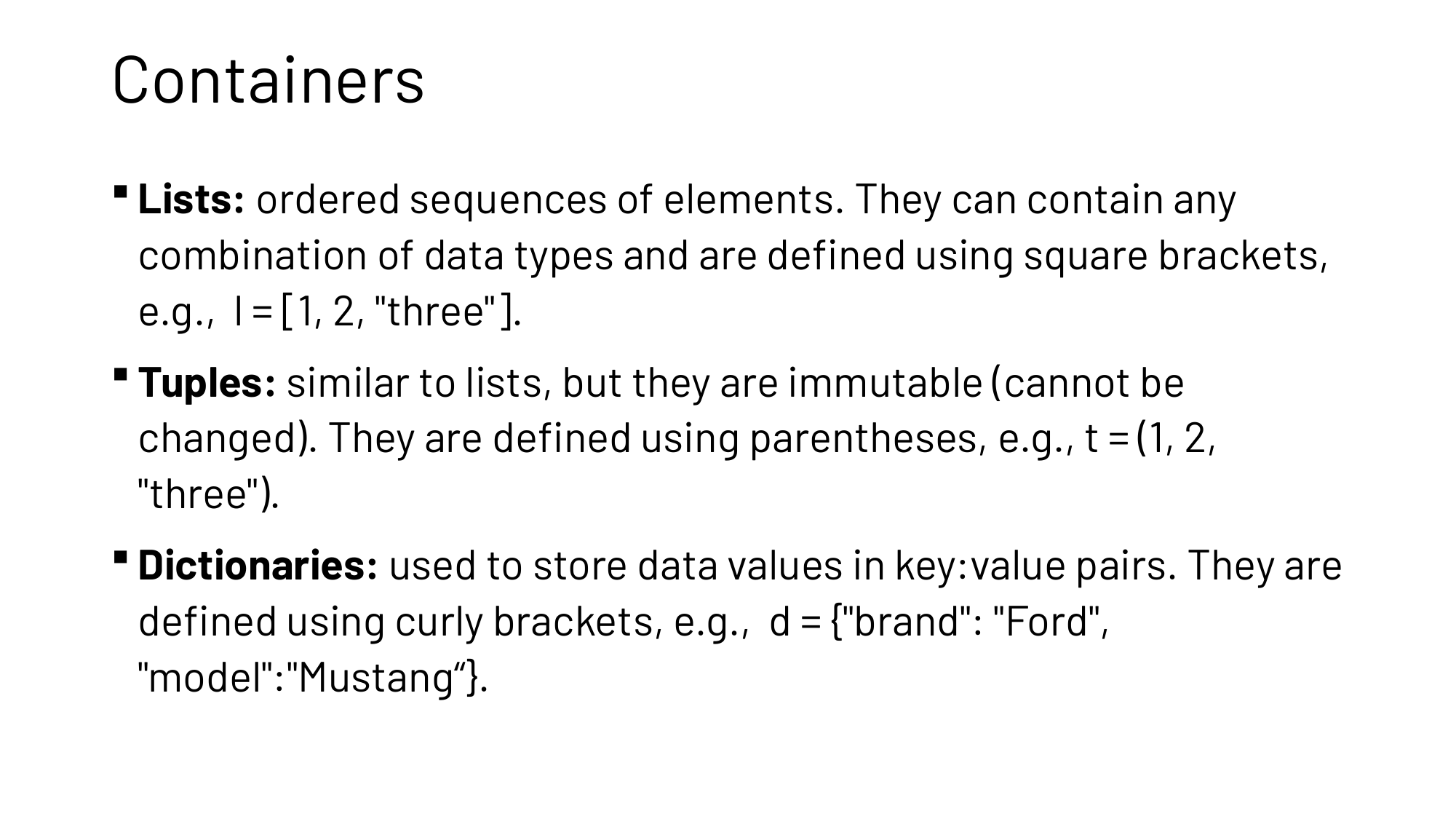

# Containers
Lists: ordered sequences of elements. They can contain any combination of data types and are defined using square brackets, e.g.,  l = [1, 2, "three"].
Tuples: similar to lists, but they are immutable (cannot be changed). They are defined using parentheses, e.g., t = (1, 2, "three").
Dictionaries: used to store data values in key:value pairs. They are defined using curly brackets, e.g.,  d = {"brand": "Ford",  "model":"Mustang“}.